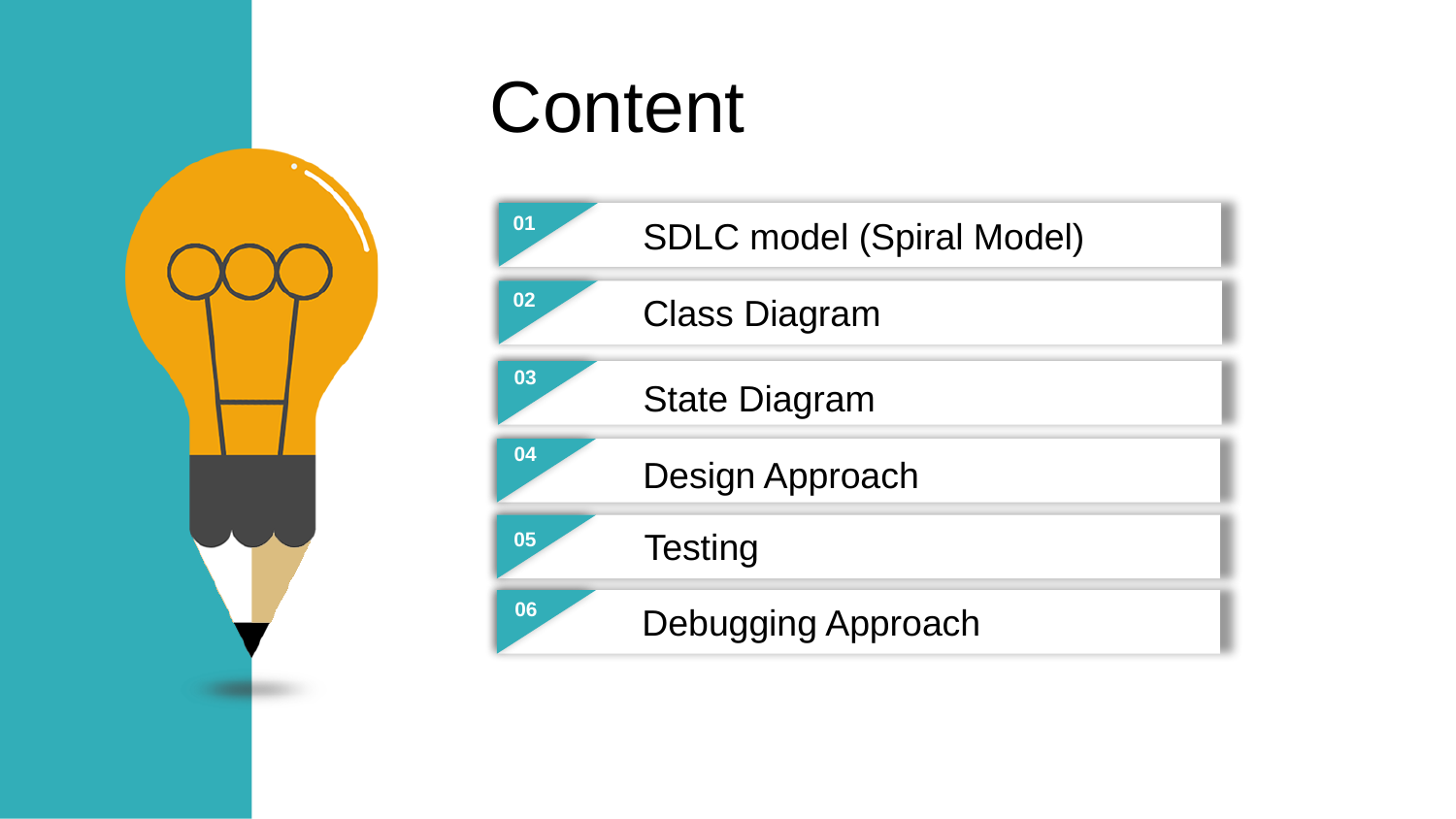

Content

01
SDLC model (Spiral Model)
02

Class Diagram
02
03

State Diagram
04

Design Approach
03

Testing
05
06

Debugging Approach
04
07
08